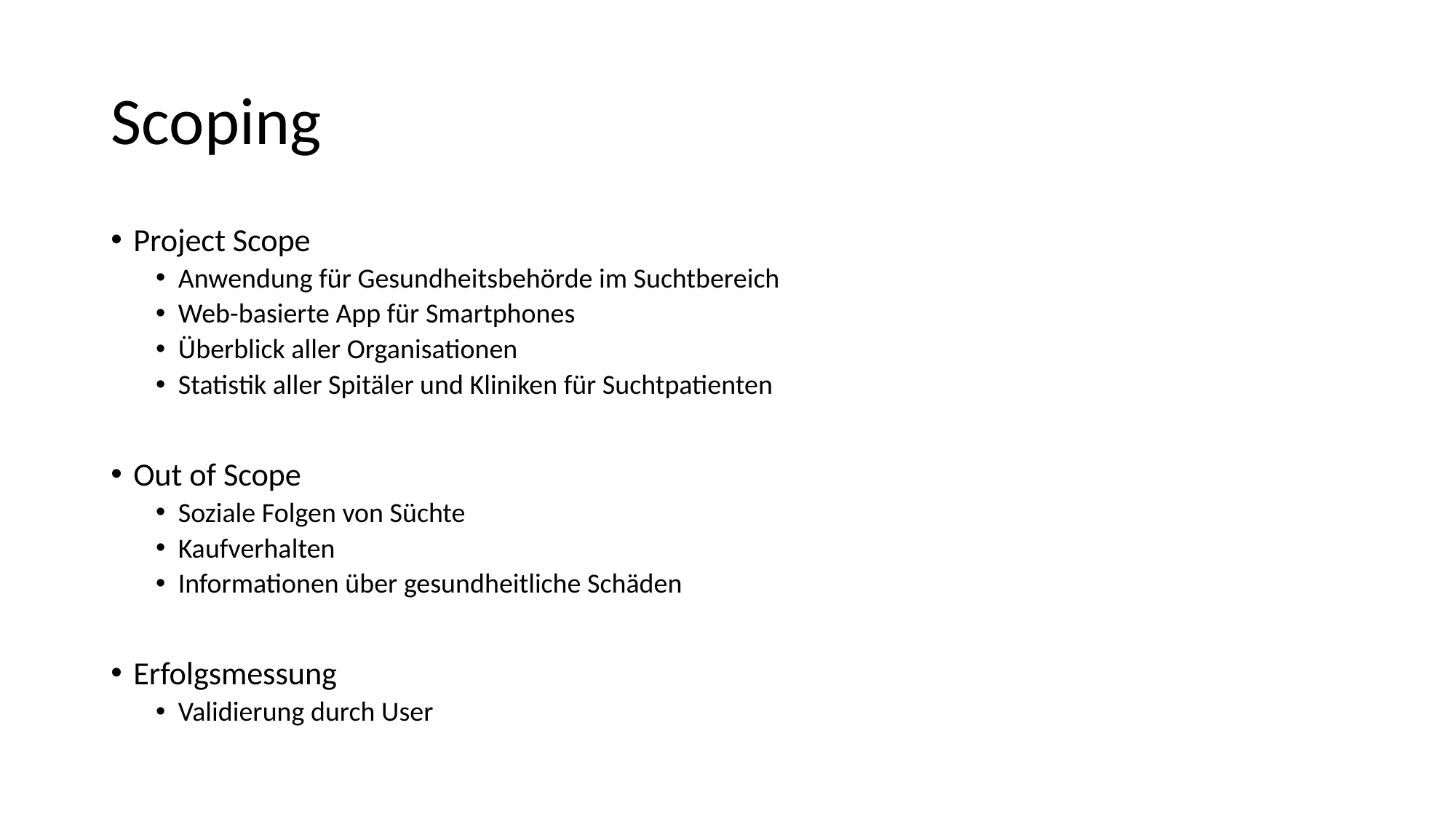

# Scoping
Project Scope
Anwendung für Gesundheitsbehörde im Suchtbereich
Web-basierte App für Smartphones
Überblick aller Organisationen
Statistik aller Spitäler und Kliniken für Suchtpatienten

Out of Scope
Soziale Folgen von Süchte
Kaufverhalten
Informationen über gesundheitliche Schäden

Erfolgsmessung
Validierung durch User